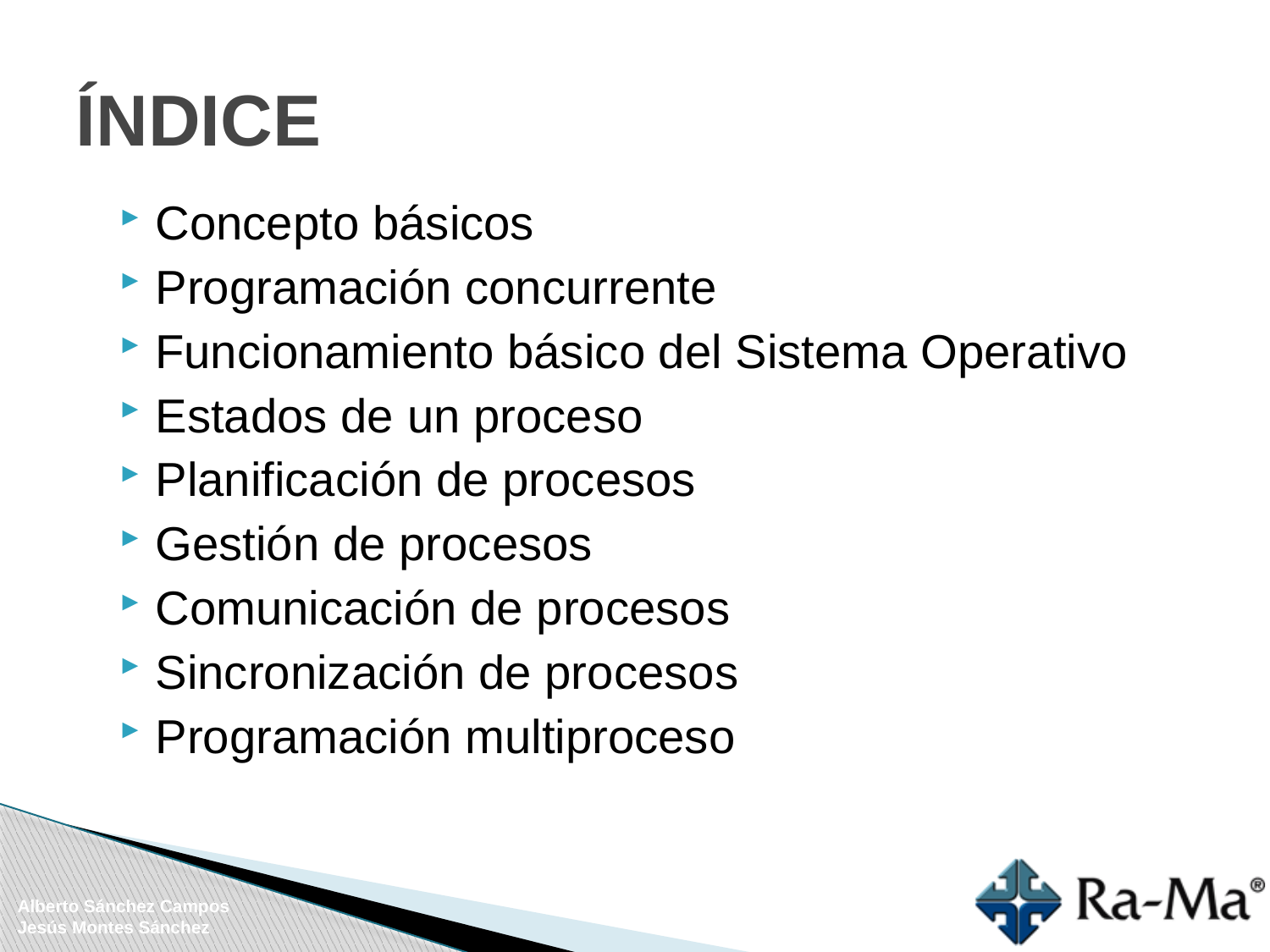

# ÍNDICE
Concepto básicos
Programación concurrente
Funcionamiento básico del Sistema Operativo
Estados de un proceso
Planificación de procesos
Gestión de procesos
Comunicación de procesos
Sincronización de procesos
Programación multiproceso